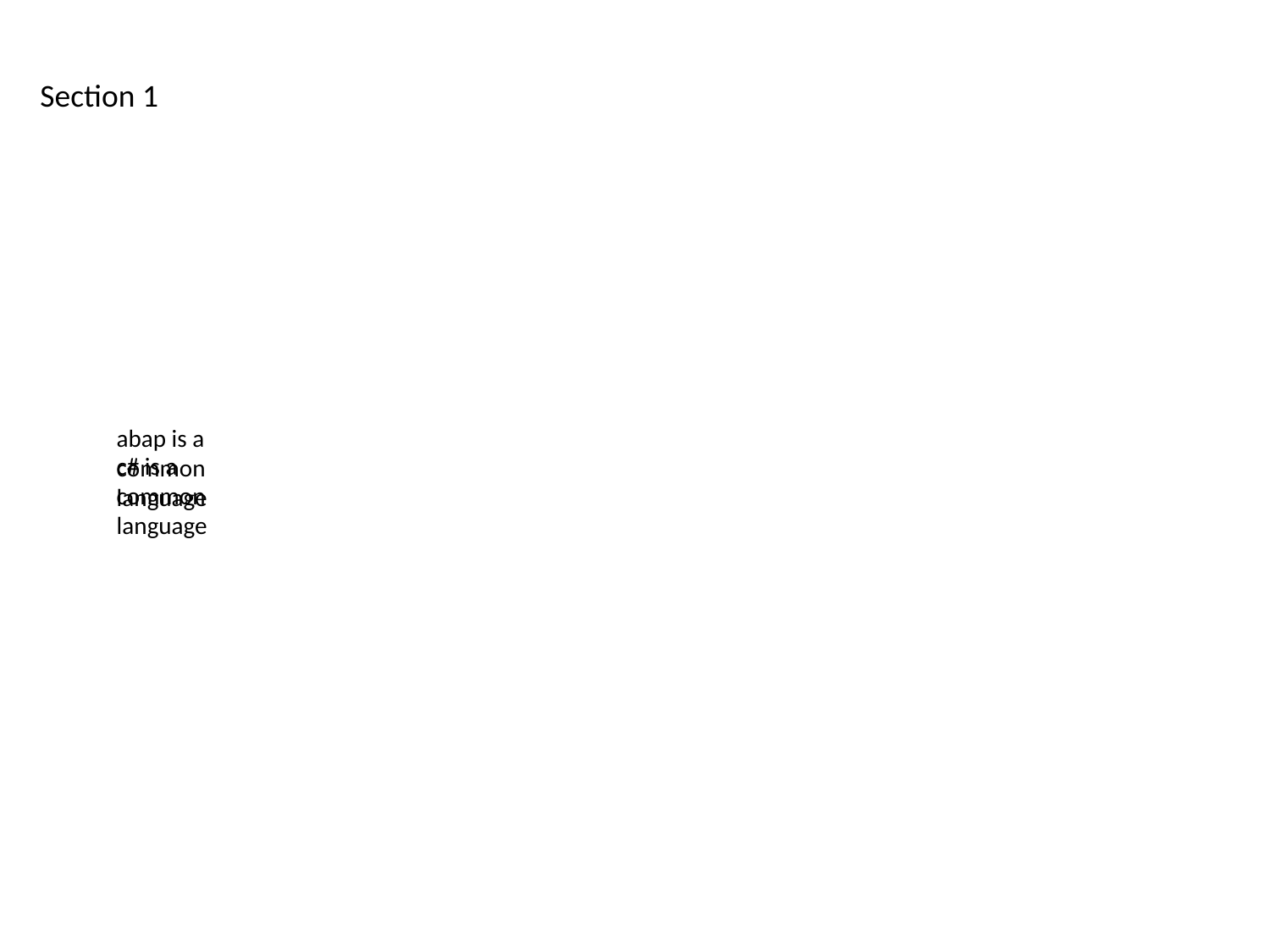

Section 1
abap is a common language
c# is a common language